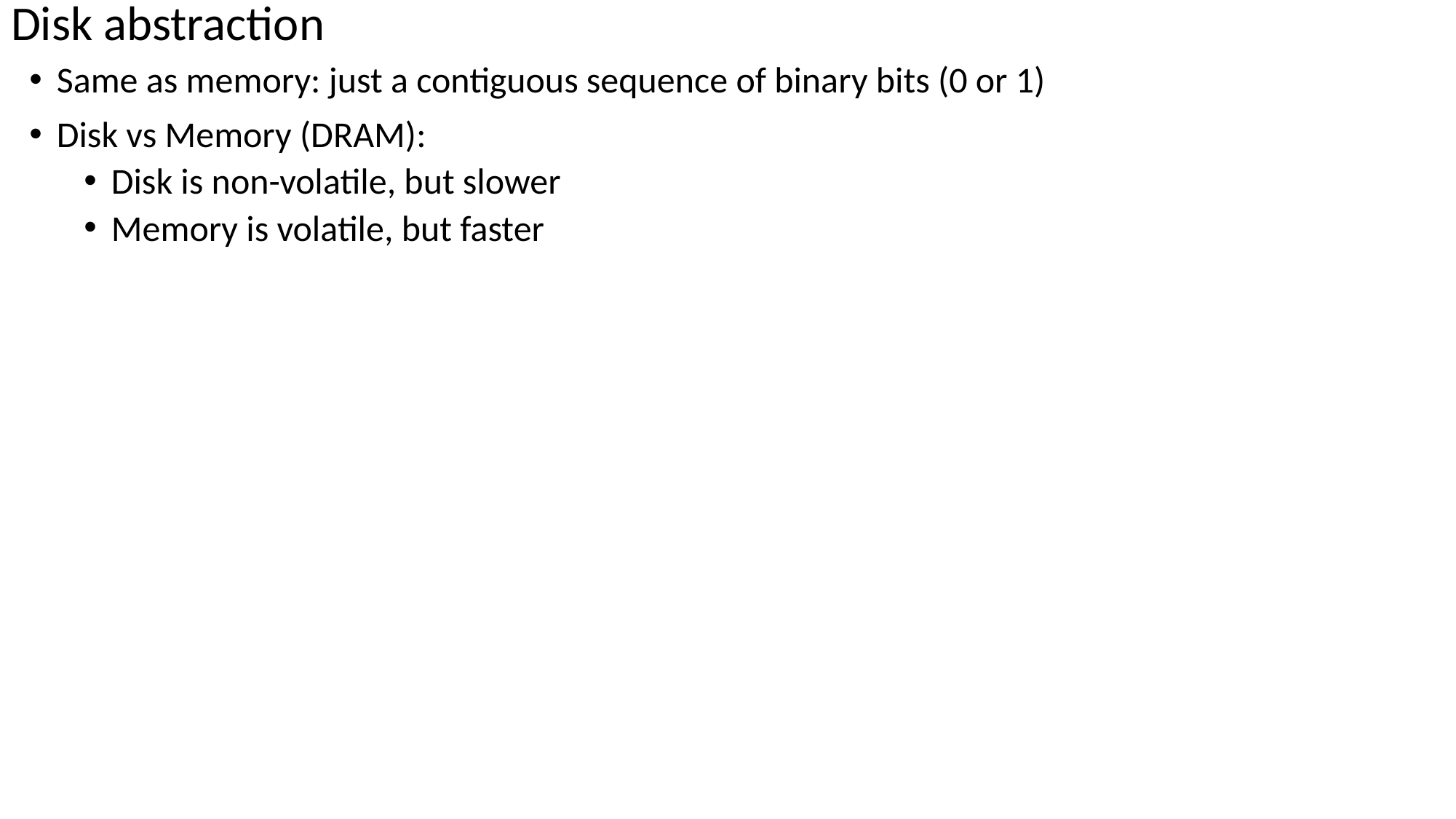

# Disk abstraction
Same as memory: just a contiguous sequence of binary bits (0 or 1)
Disk vs Memory (DRAM):
Disk is non-volatile, but slower
Memory is volatile, but faster